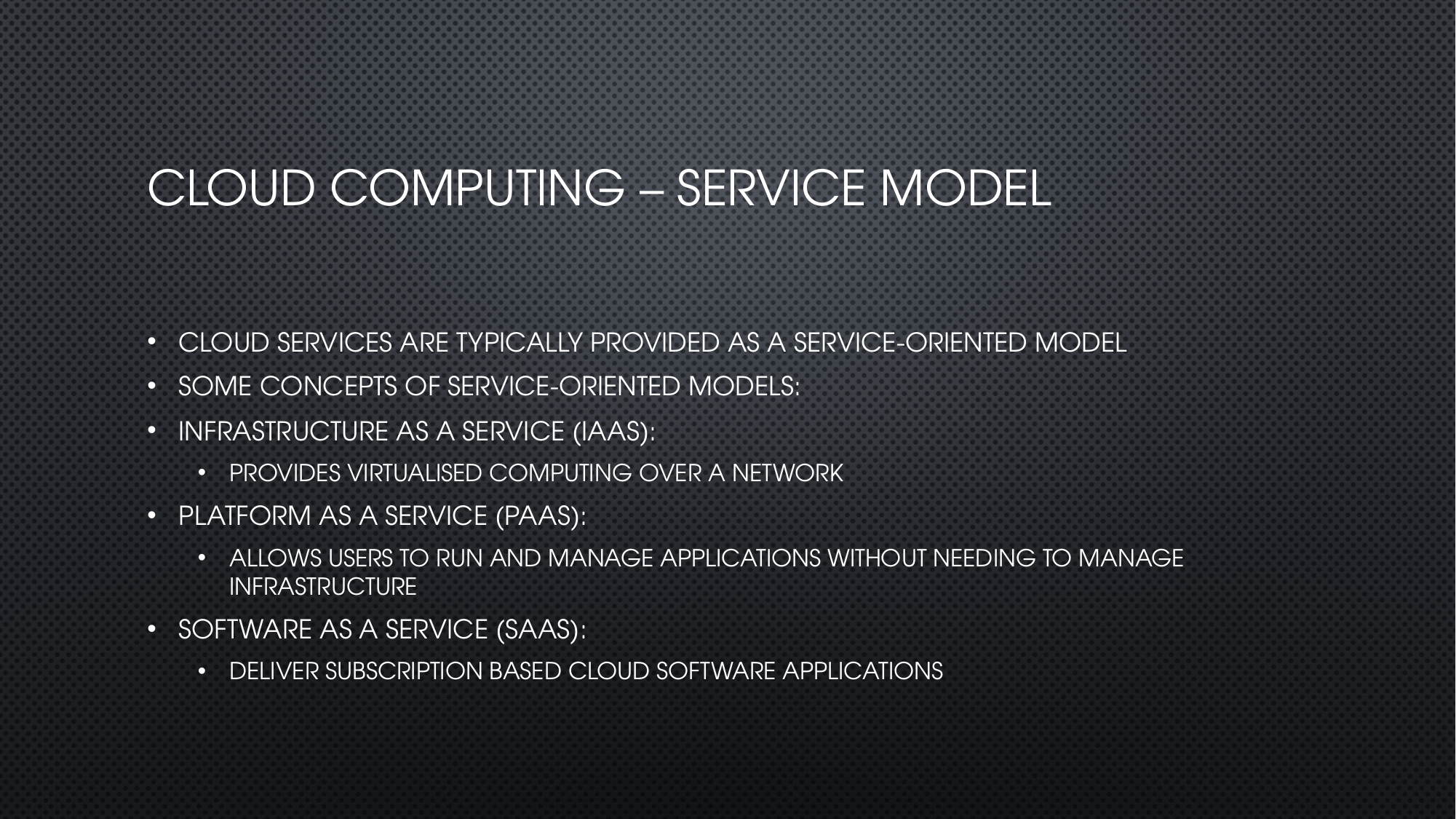

# Cloud Computing – Service Model
Cloud services are typically provided as a service-oriented model
Some concepts of service-oriented models:
Infrastructure as a Service (IaaS):
Provides virtualised computing over a network
Platform as a Service (PaaS):
Allows users to run and manage applications without needing to manage infrastructure
Software as a Service (SaaS):
Deliver subscription based cloud software applications